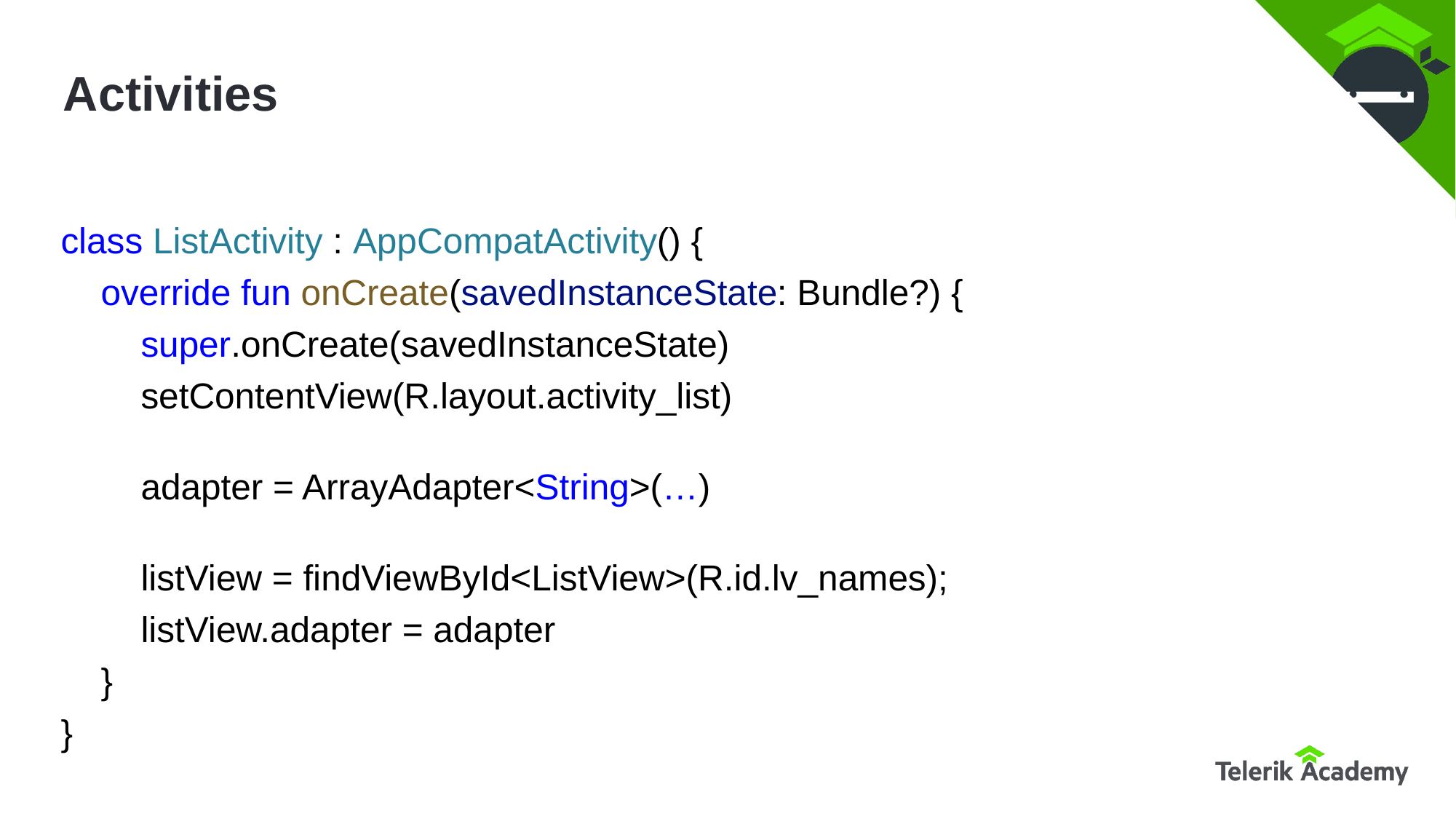

# Activities
class ListActivity : AppCompatActivity() {
    override fun onCreate(savedInstanceState: Bundle?) {
        super.onCreate(savedInstanceState)
        setContentView(R.layout.activity_list)
        adapter = ArrayAdapter<String>(…)
        listView = findViewById<ListView>(R.id.lv_names);
        listView.adapter = adapter
    }
}